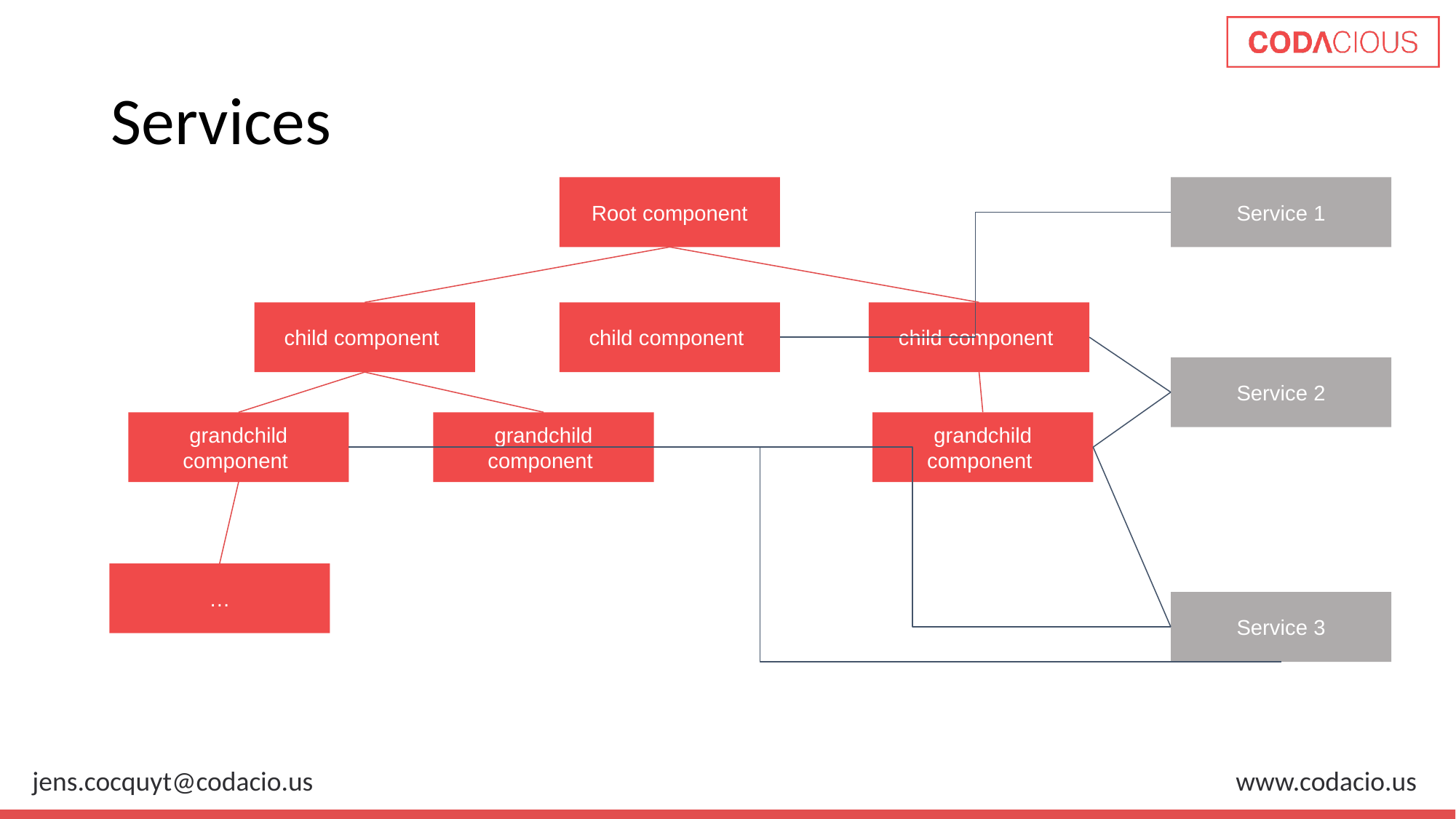

# Services
Root component
Service 1
child component
child component
child component
Service 2
grandchild component
grandchild component
grandchild component
…
Service 3